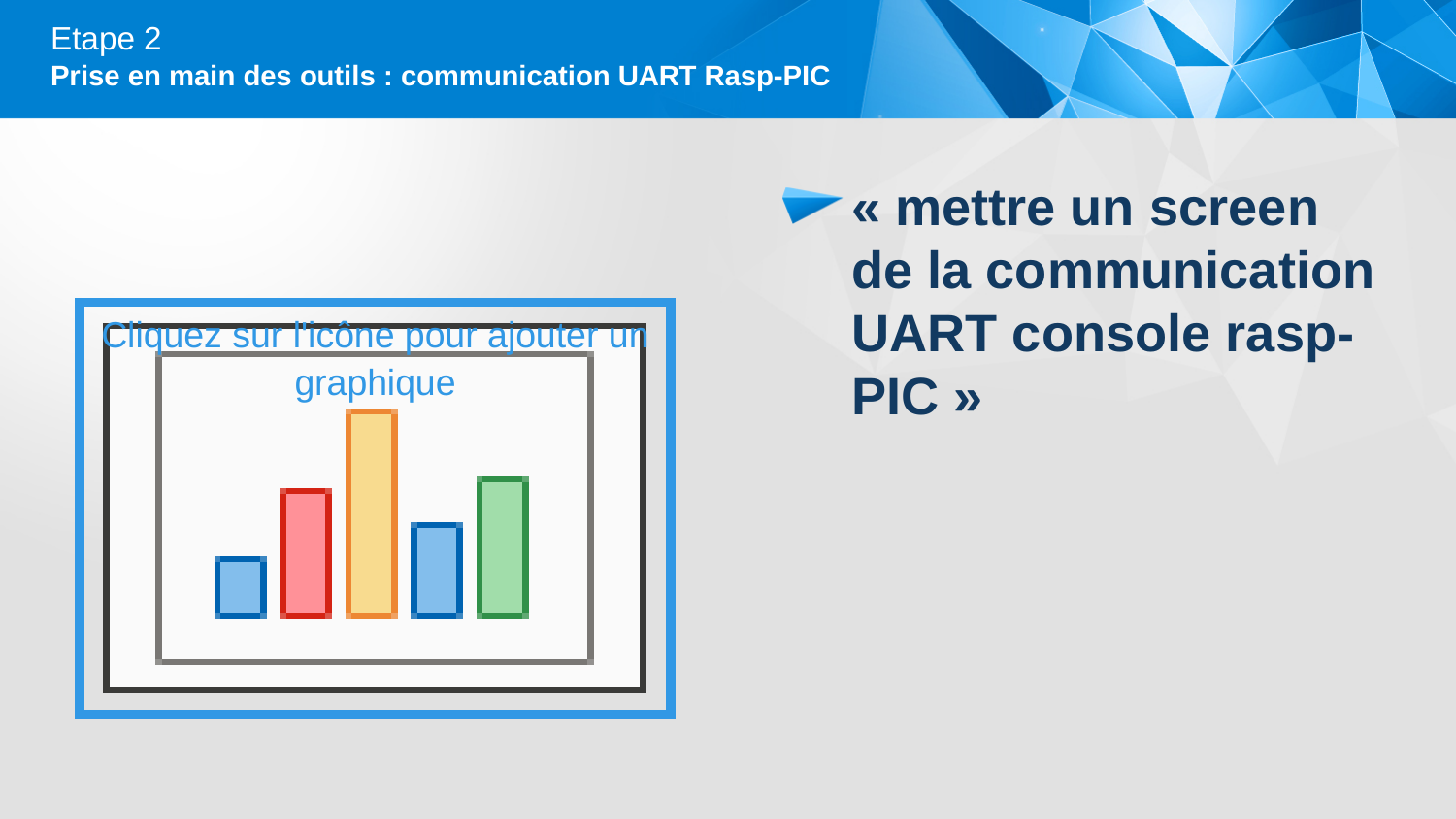

# Etape 2
Prise en main des outils : communication UART Rasp-PIC
« mettre un screen de la communication UART console rasp-PIC »